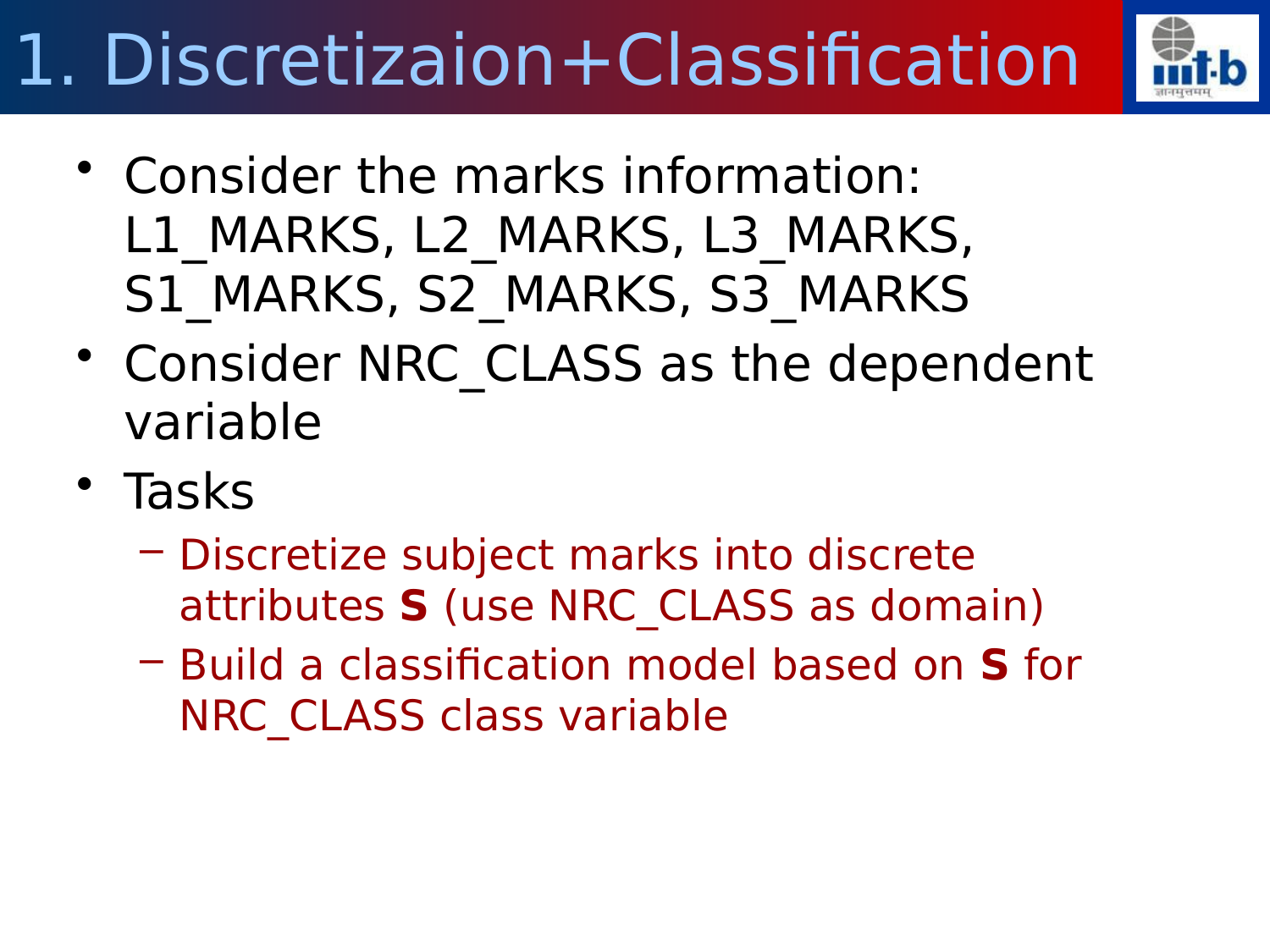

# 1. Discretizaion+Classification
Consider the marks information: L1_MARKS, L2_MARKS, L3_MARKS, S1_MARKS, S2_MARKS, S3_MARKS
Consider NRC_CLASS as the dependent variable
Tasks
Discretize subject marks into discrete attributes S (use NRC_CLASS as domain)
Build a classification model based on S for NRC_CLASS class variable